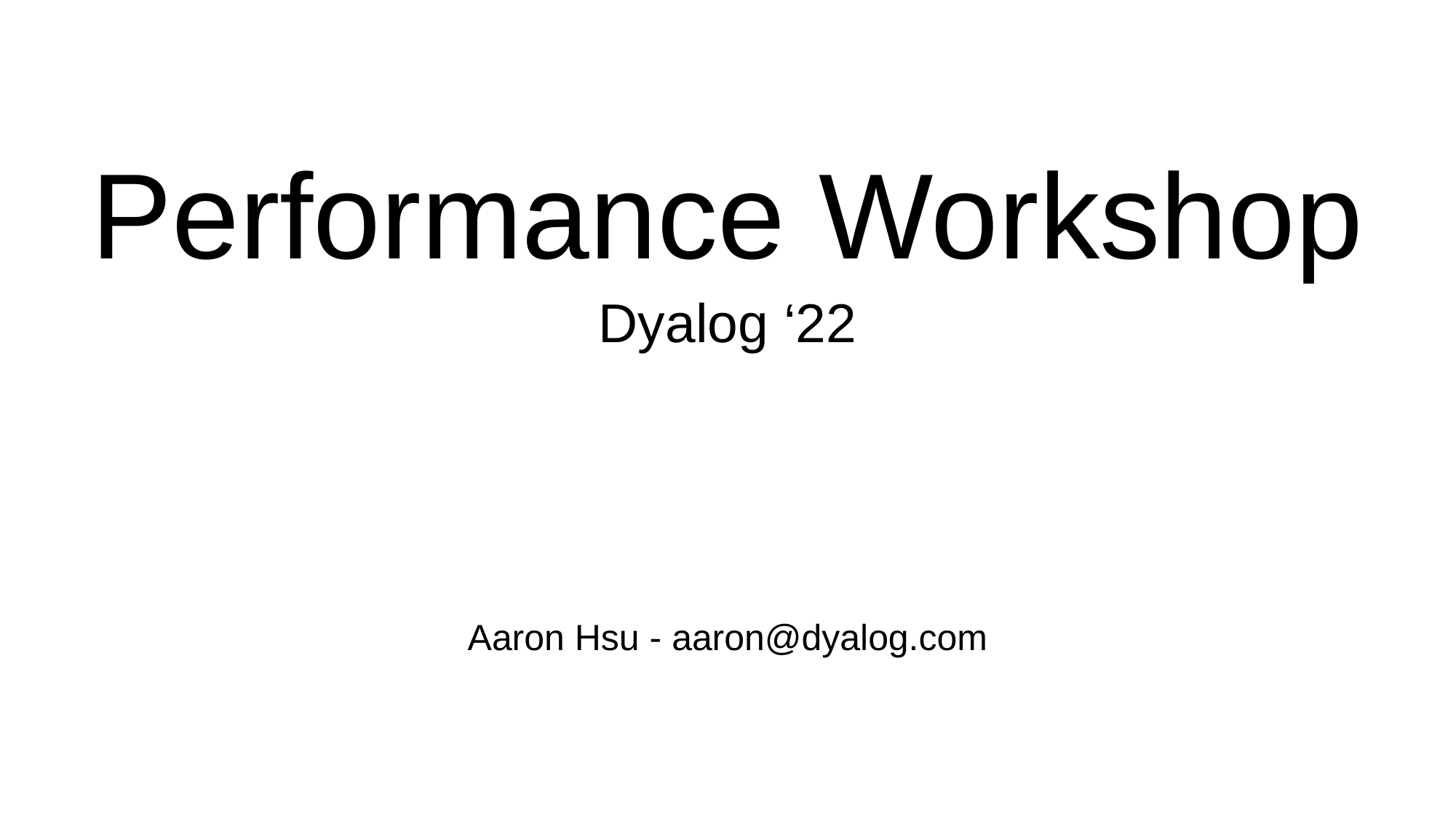

Performance Workshop
Dyalog ‘22
Aaron Hsu - aaron@dyalog.com